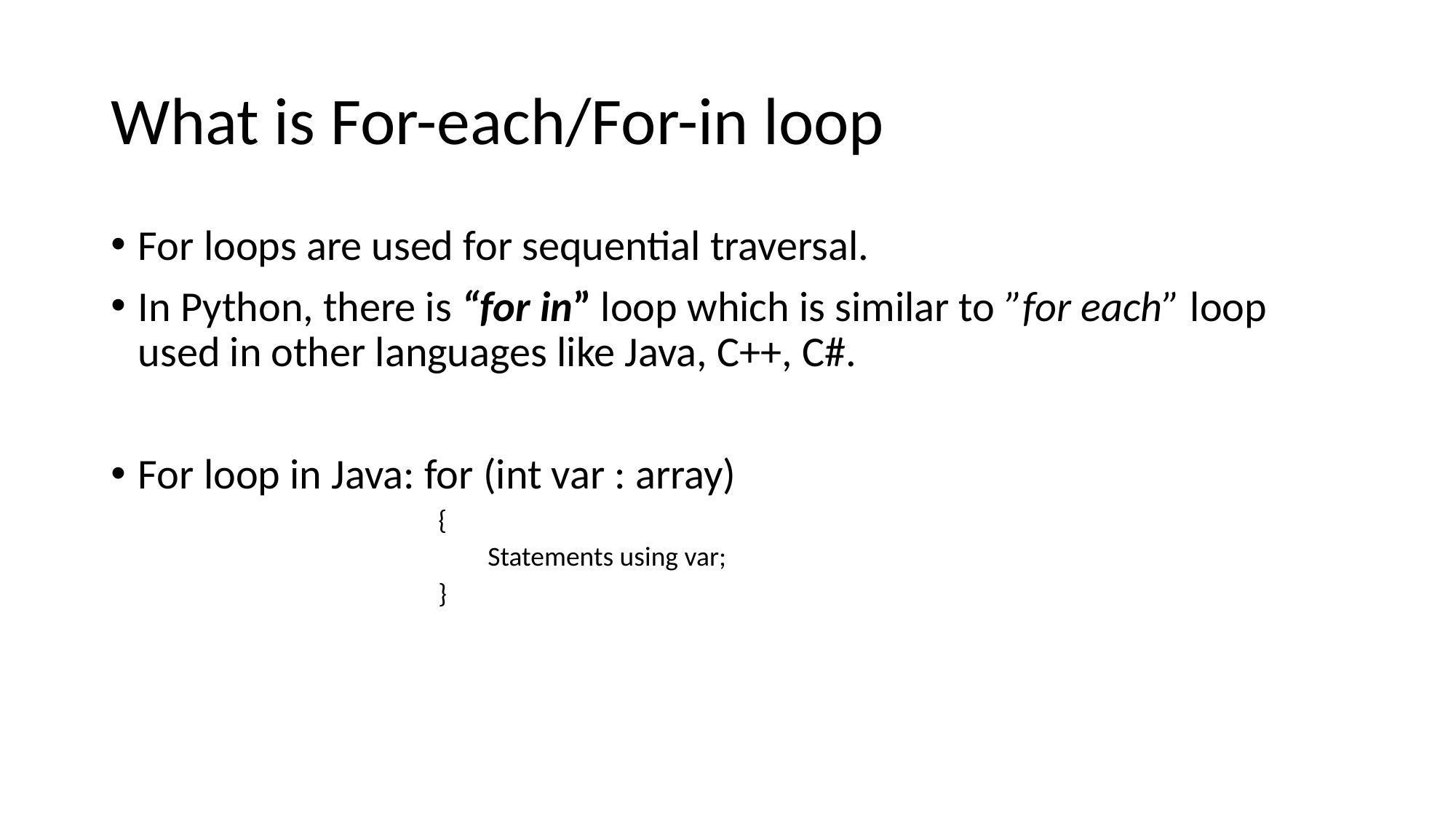

# What is For-each/For-in loop
For loops are used for sequential traversal.
In Python, there is “for in” loop which is similar to ”for each” loop used in other languages like Java, C++, C#.

For loop in Java: for (int var : array)
{
        Statements using var;
}